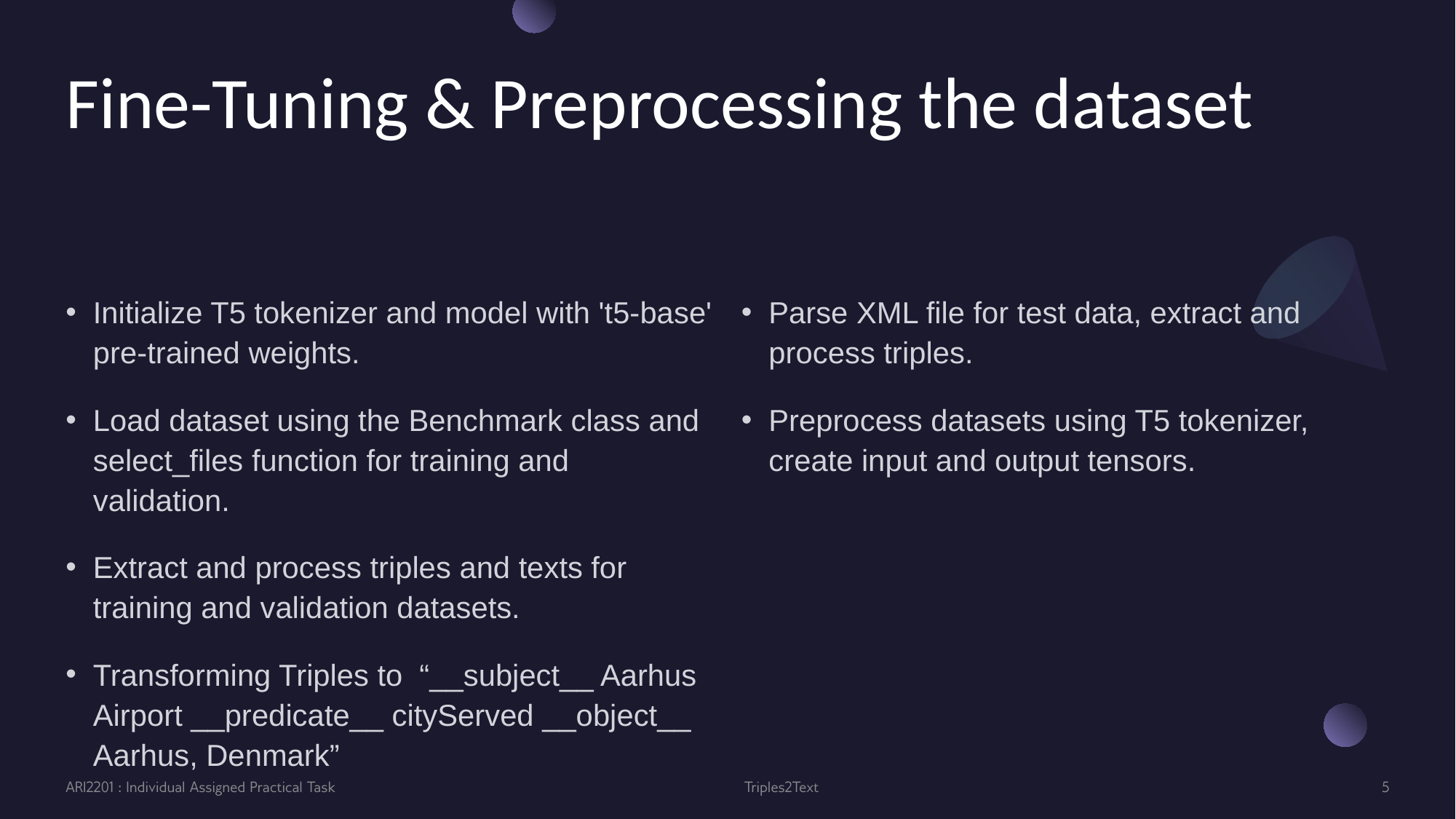

# Fine-Tuning & Preprocessing the dataset

Initialize T5 tokenizer and model with 't5-base' pre-trained weights.
Load dataset using the Benchmark class and select_files function for training and validation.
Extract and process triples and texts for training and validation datasets.
Transforming Triples to  “__subject__ Aarhus Airport __predicate__ cityServed __object__ Aarhus, Denmark”
Parse XML file for test data, extract and process triples.
Preprocess datasets using T5 tokenizer, create input and output tensors.
ARI2201 : Individual Assigned Practical Task
Triples2Text
5